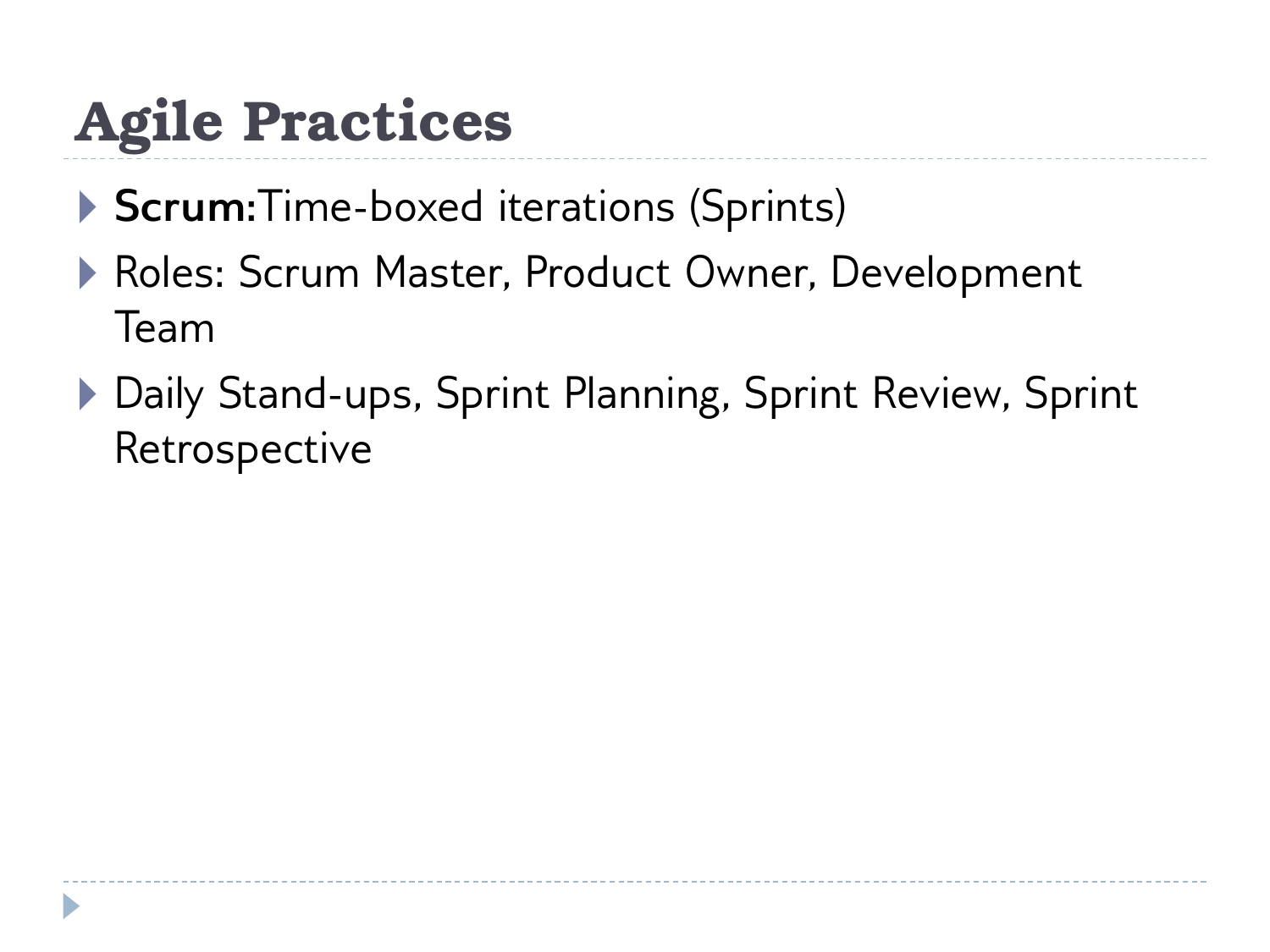

# Agile Practices
Scrum:Time-boxed iterations (Sprints)
Roles: Scrum Master, Product Owner, Development Team
Daily Stand-ups, Sprint Planning, Sprint Review, Sprint Retrospective